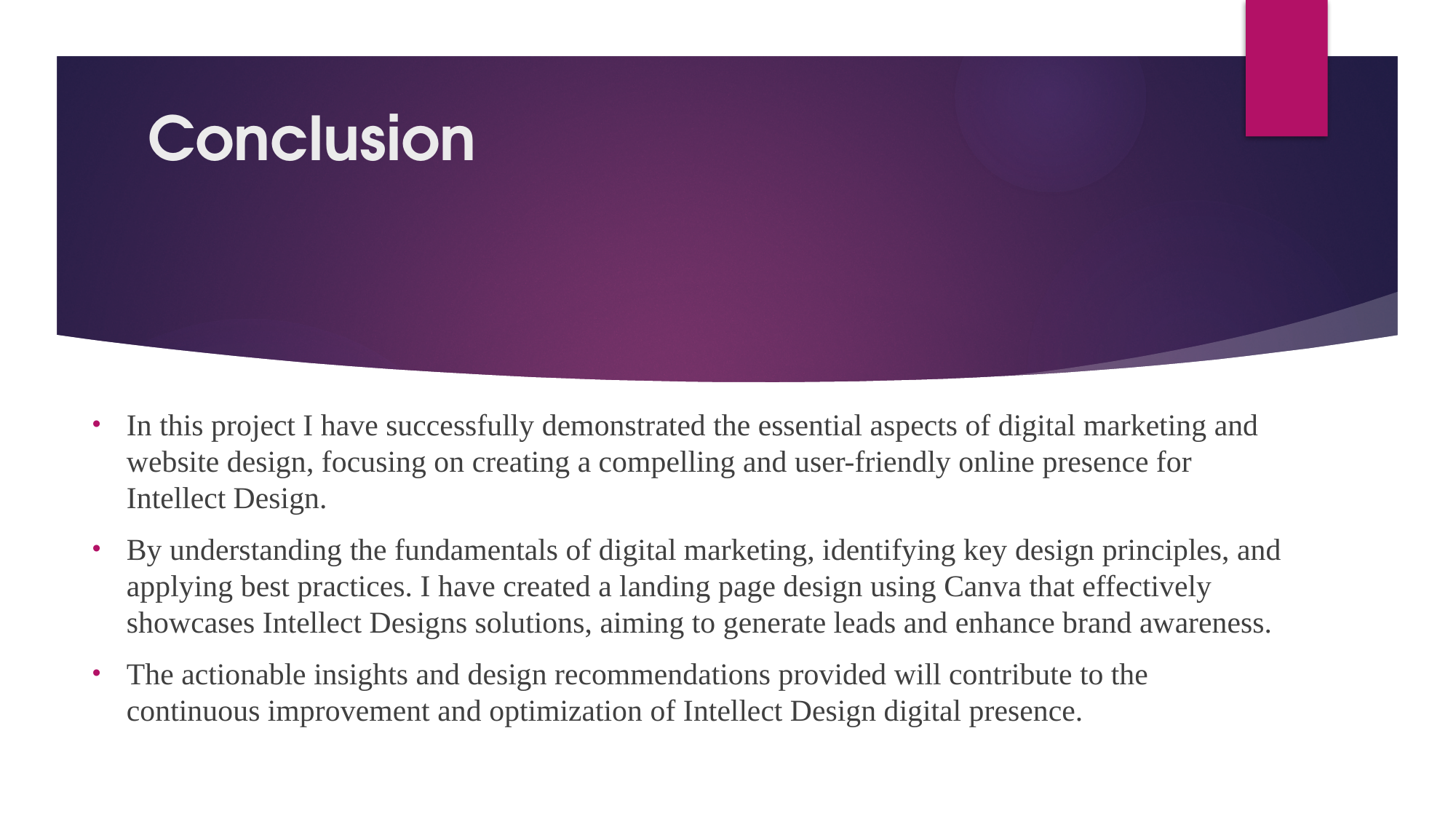

# Conclusion
In this project I have successfully demonstrated the essential aspects of digital marketing and website design, focusing on creating a compelling and user-friendly online presence for Intellect Design.
By understanding the fundamentals of digital marketing, identifying key design principles, and applying best practices. I have created a landing page design using Canva that effectively showcases Intellect Designs solutions, aiming to generate leads and enhance brand awareness.
The actionable insights and design recommendations provided will contribute to the continuous improvement and optimization of Intellect Design digital presence.